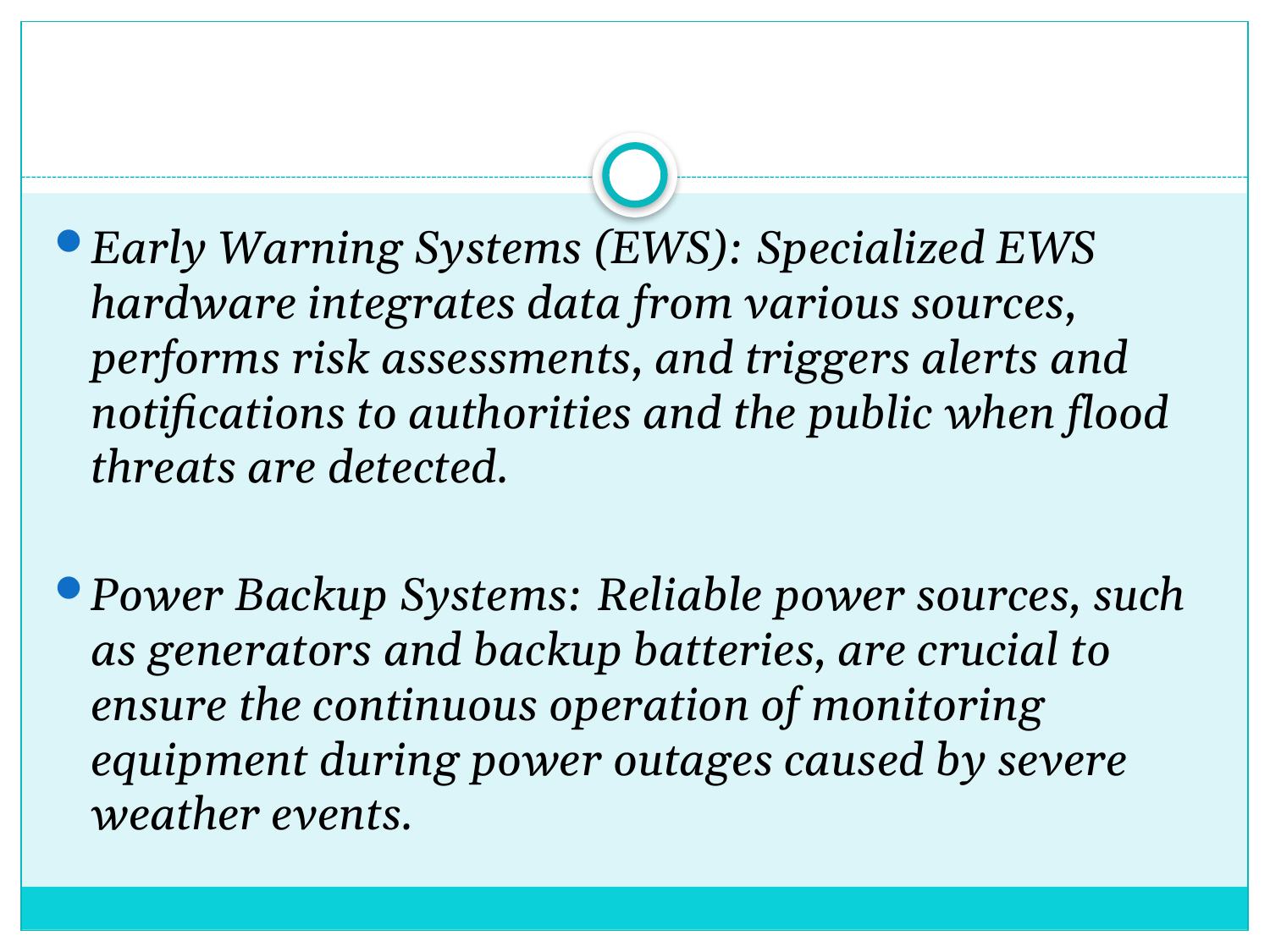

#
Early Warning Systems (EWS): Specialized EWS hardware integrates data from various sources, performs risk assessments, and triggers alerts and notifications to authorities and the public when flood threats are detected.

Power Backup Systems: Reliable power sources, such as generators and backup batteries, are crucial to ensure the continuous operation of monitoring equipment during power outages caused by severe weather events.